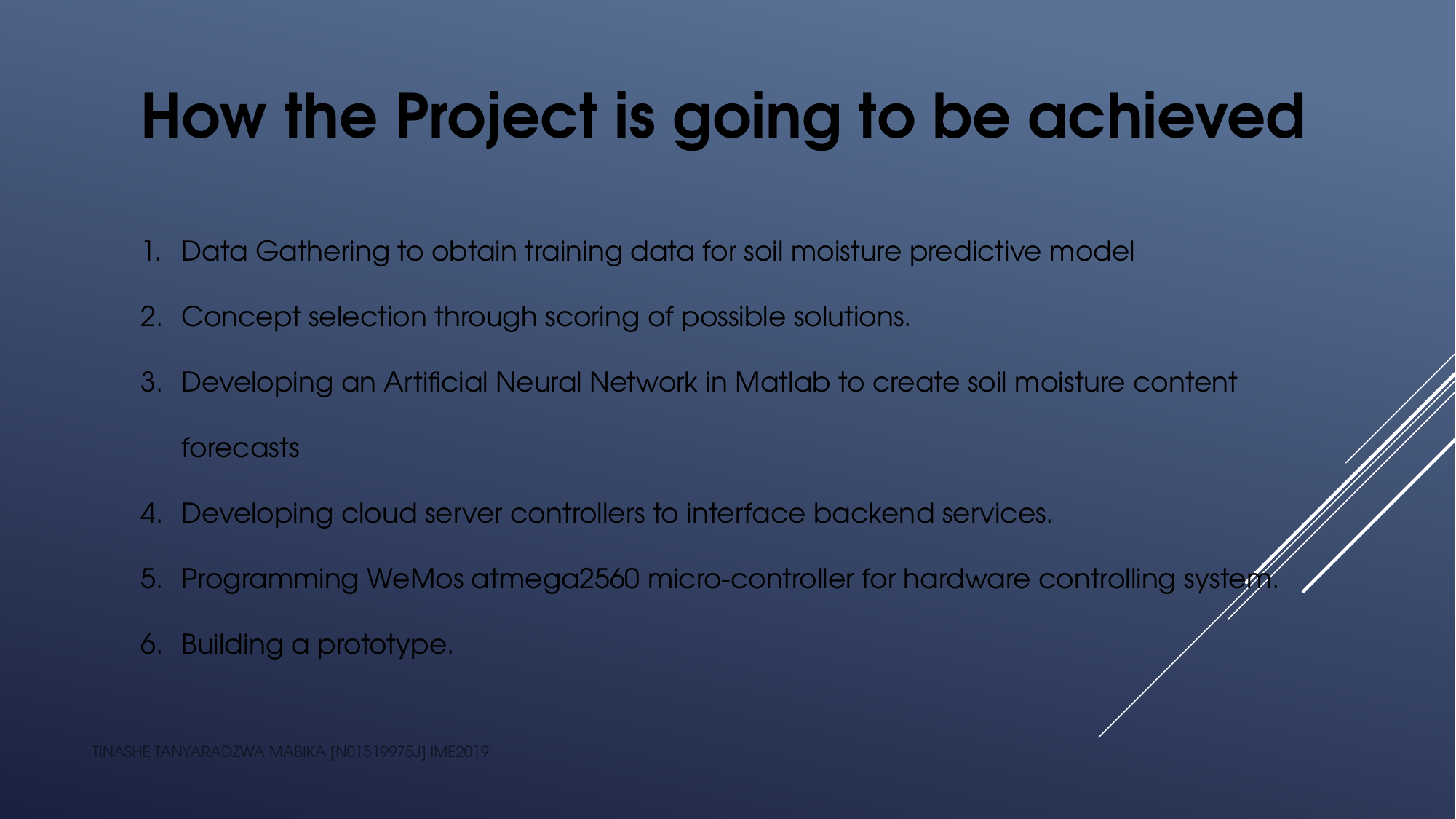

How the Project is going to be achieved
Data Gathering to obtain training data for soil moisture predictive model
Concept selection through scoring of possible solutions.
Developing an Artificial Neural Network in Matlab to create soil moisture content forecasts
Developing cloud server controllers to interface backend services.
Programming WeMos atmega2560 micro-controller for hardware controlling system.
Building a prototype.
TINASHE TANYARADZWA MABIKA [N01519975J] IME2019